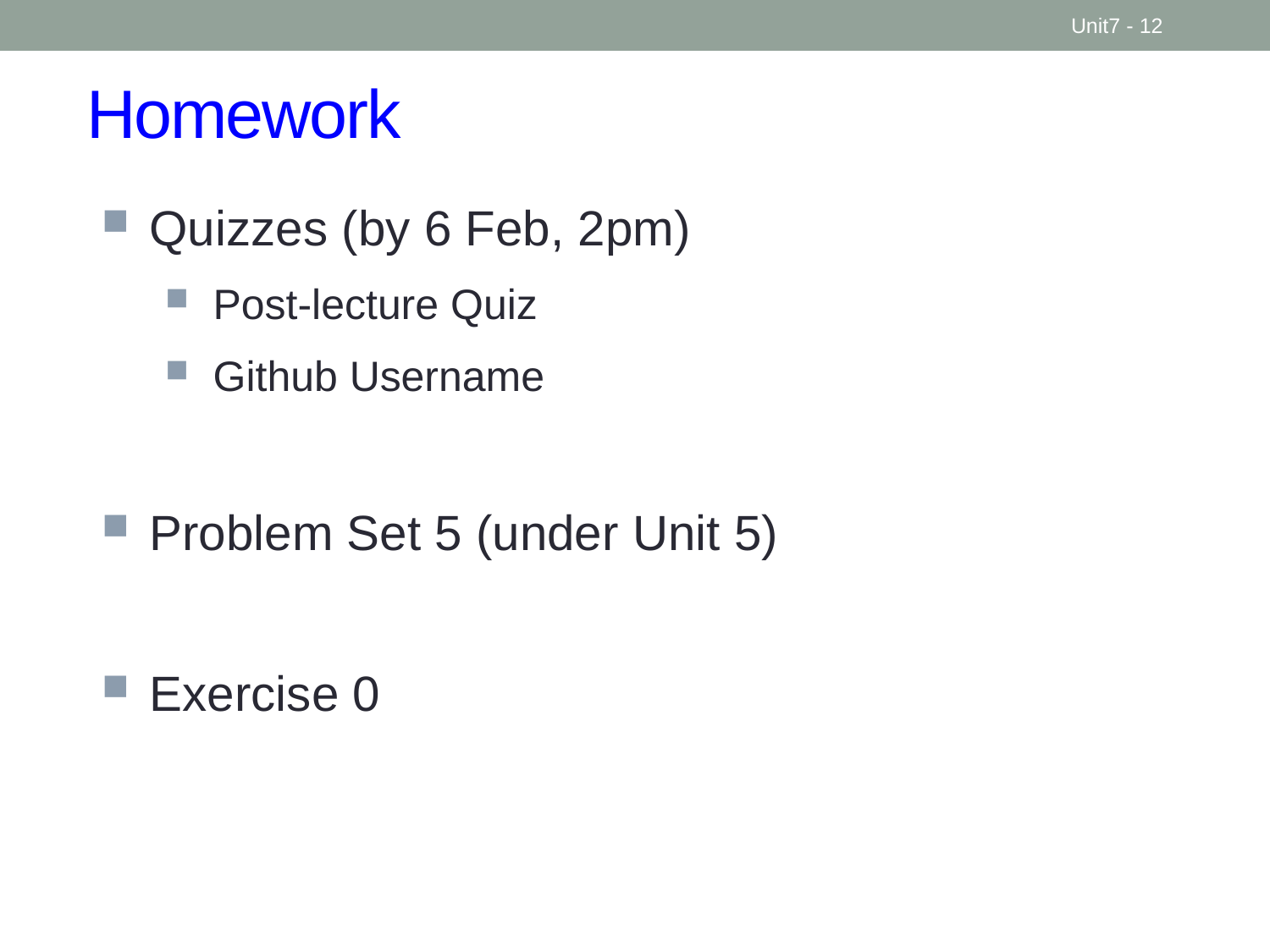

Unit7 - 12
# Homework

Quizzes (by 6 Feb, 2pm)
Post-lecture Quiz
Github Username

Problem Set 5 (under Unit 5)

Exercise 0